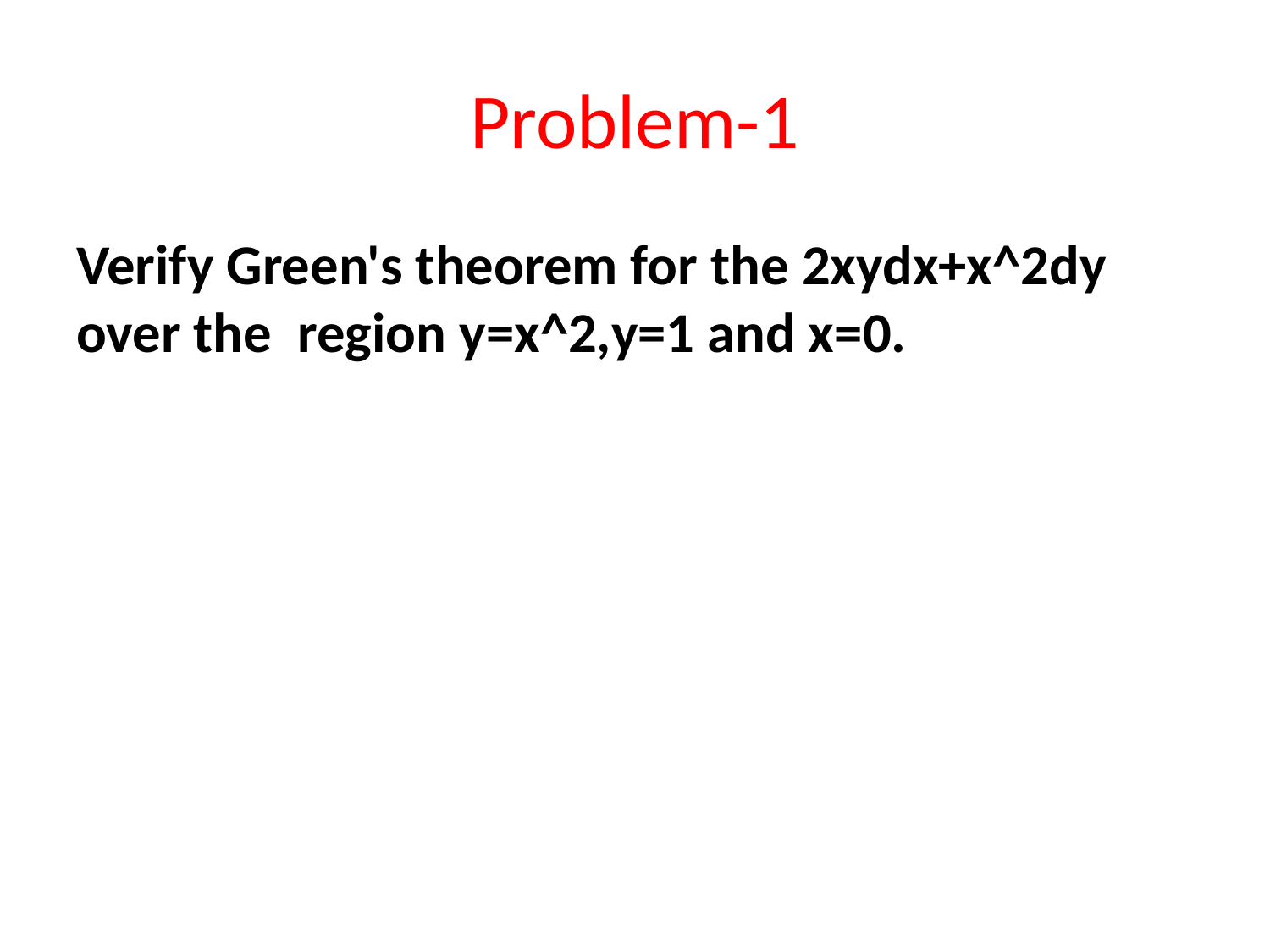

# Problem-1
Verify Green's theorem for the 2xydx+x^2dy over the  region y=x^2,y=1 and x=0.